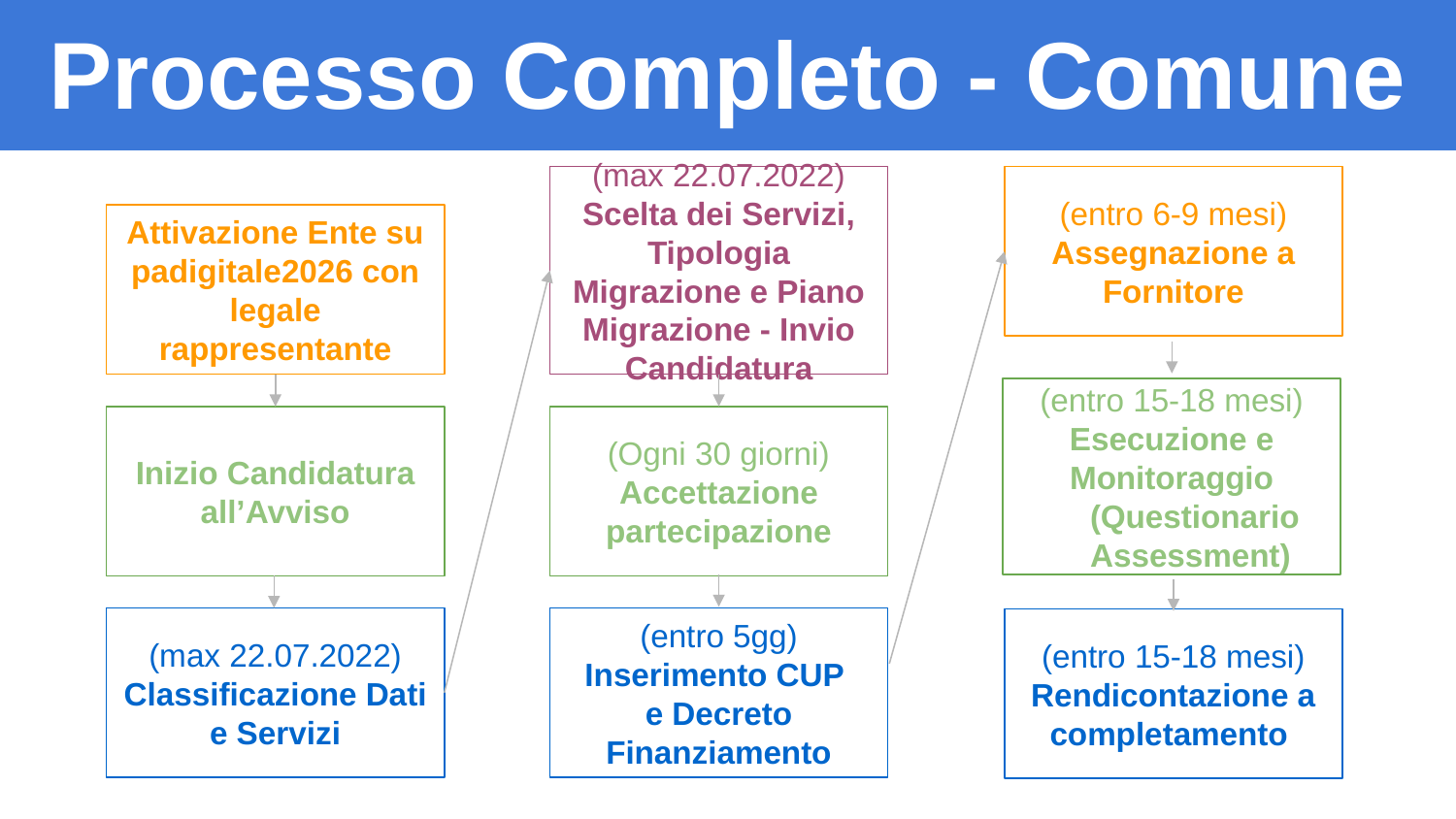

Il cuore di pagoPA - Le pratiche
Processo Completo - Comune

(max 22.07.2022)
Scelta dei Servizi, Tipologia Migrazione e Piano Migrazione - Invio Candidatura
(entro 6-9 mesi)
Assegnazione a Fornitore
Attivazione Ente su padigitale2026 con legale rappresentante
(entro 15-18 mesi)
Esecuzione e Monitoraggio
(Questionario Assessment)

Inizio Candidatura all’Avviso

(Ogni 30 giorni)
Accettazione partecipazione
(max 22.07.2022)
Classificazione Dati e Servizi
(entro 5gg)
Inserimento CUP
e Decreto Finanziamento
(entro 15-18 mesi)
Rendicontazione a completamento